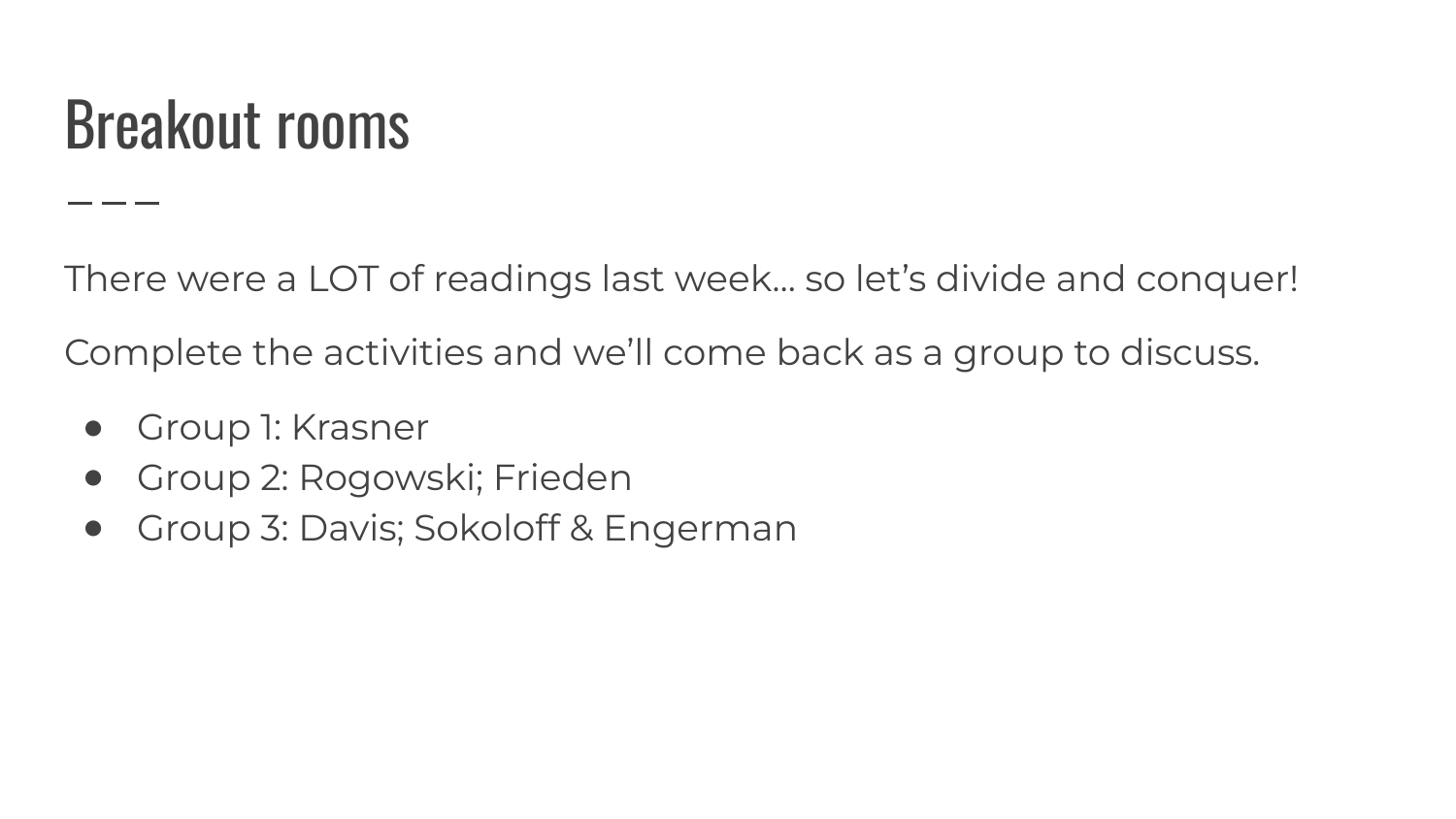

# Breakout rooms
There were a LOT of readings last week… so let’s divide and conquer!
Complete the activities and we’ll come back as a group to discuss.
Group 1: Krasner
Group 2: Rogowski; Frieden
Group 3: Davis; Sokoloff & Engerman